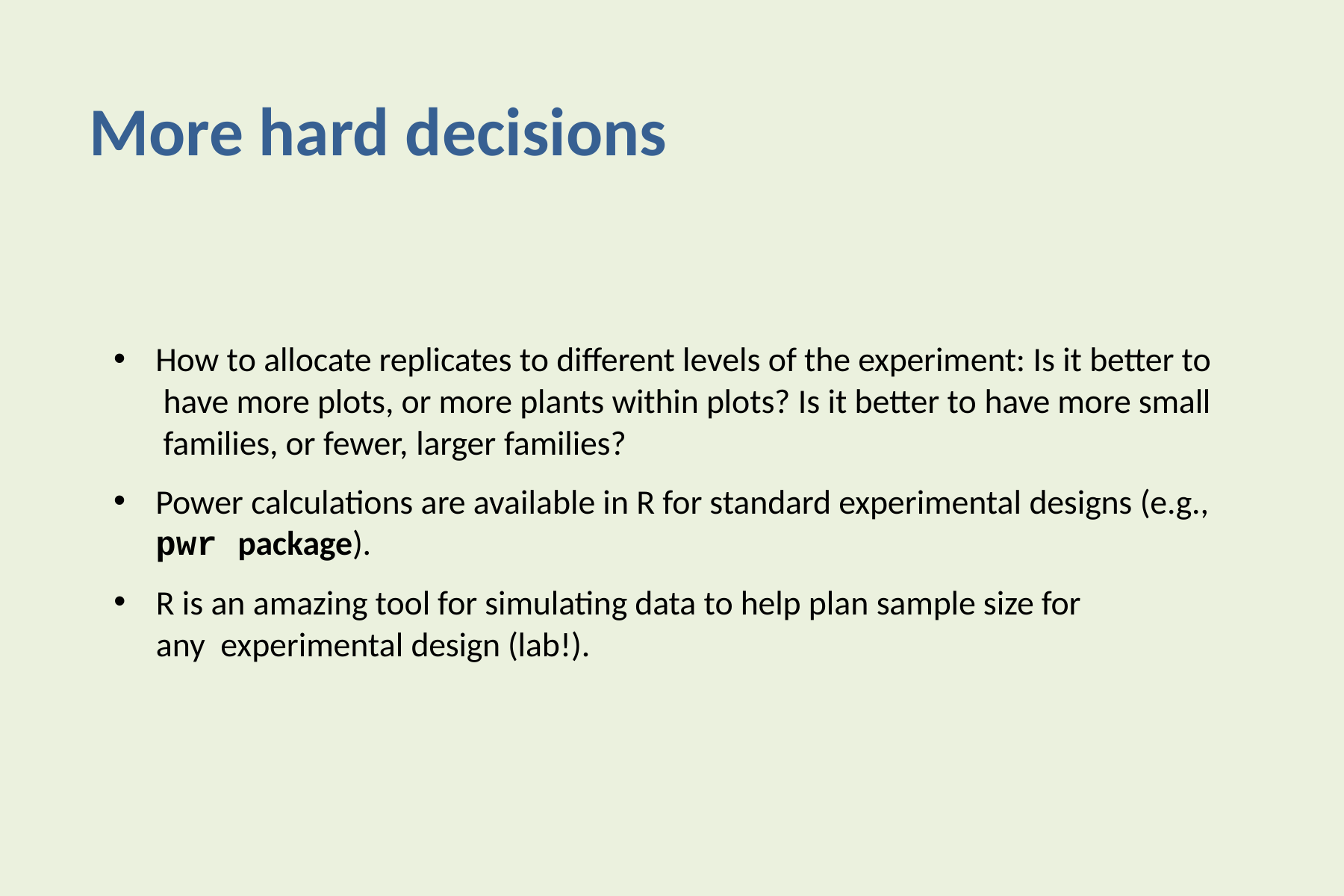

# More hard decisions
How to allocate replicates to different levels of the experiment: Is it better to  have more plots, or more plants within plots? Is it better to have more small  families, or fewer, larger families?
Power calculations are available in R for standard experimental designs (e.g., pwr package).
R is an amazing tool for simulating data to help plan sample size for any  experimental design (lab!).